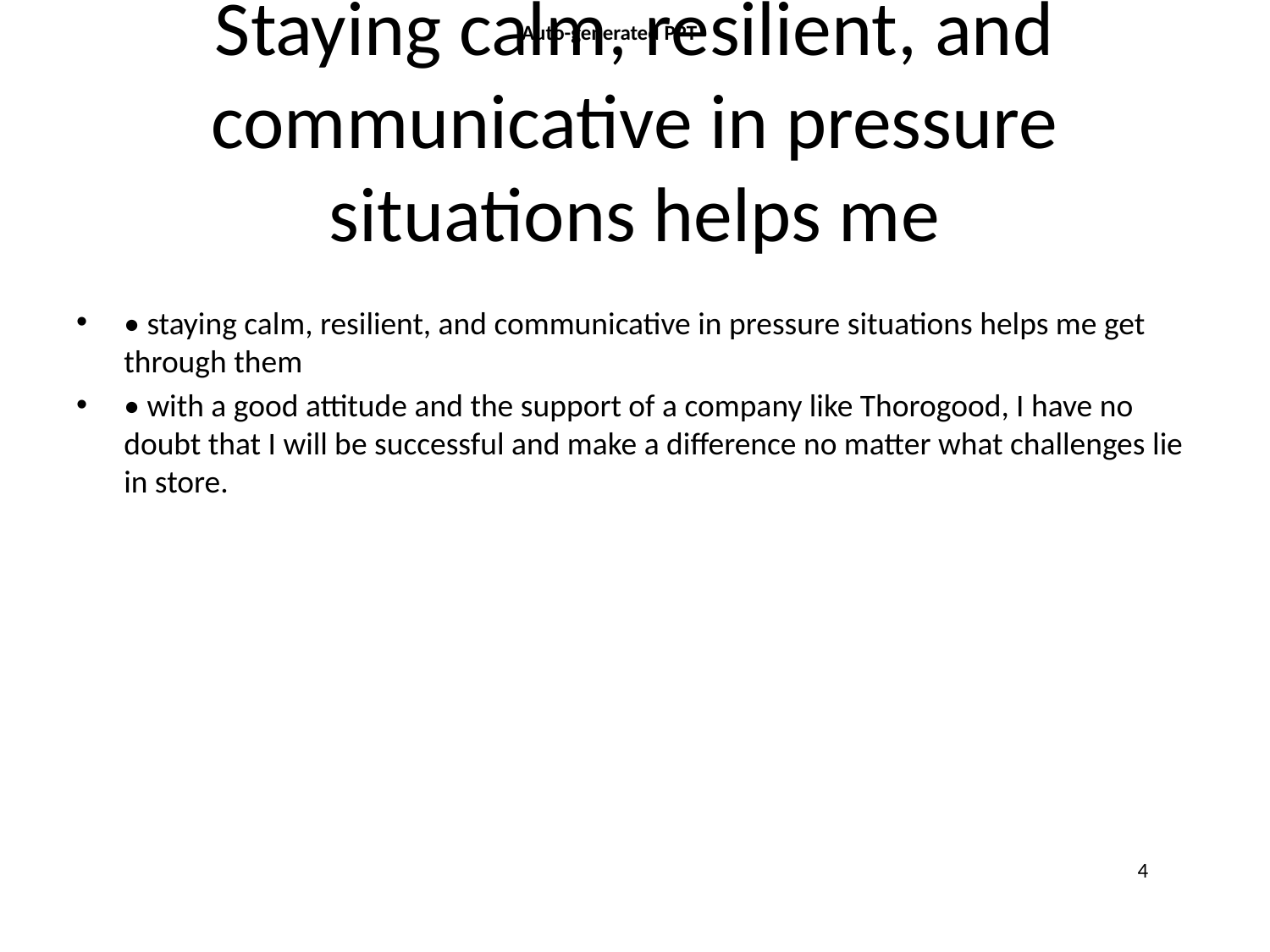

Auto-generated PPT
# Staying calm, resilient, and communicative in pressure situations helps me

• staying calm, resilient, and communicative in pressure situations helps me get through them
• with a good attitude and the support of a company like Thorogood, I have no doubt that I will be successful and make a difference no matter what challenges lie in store.
4